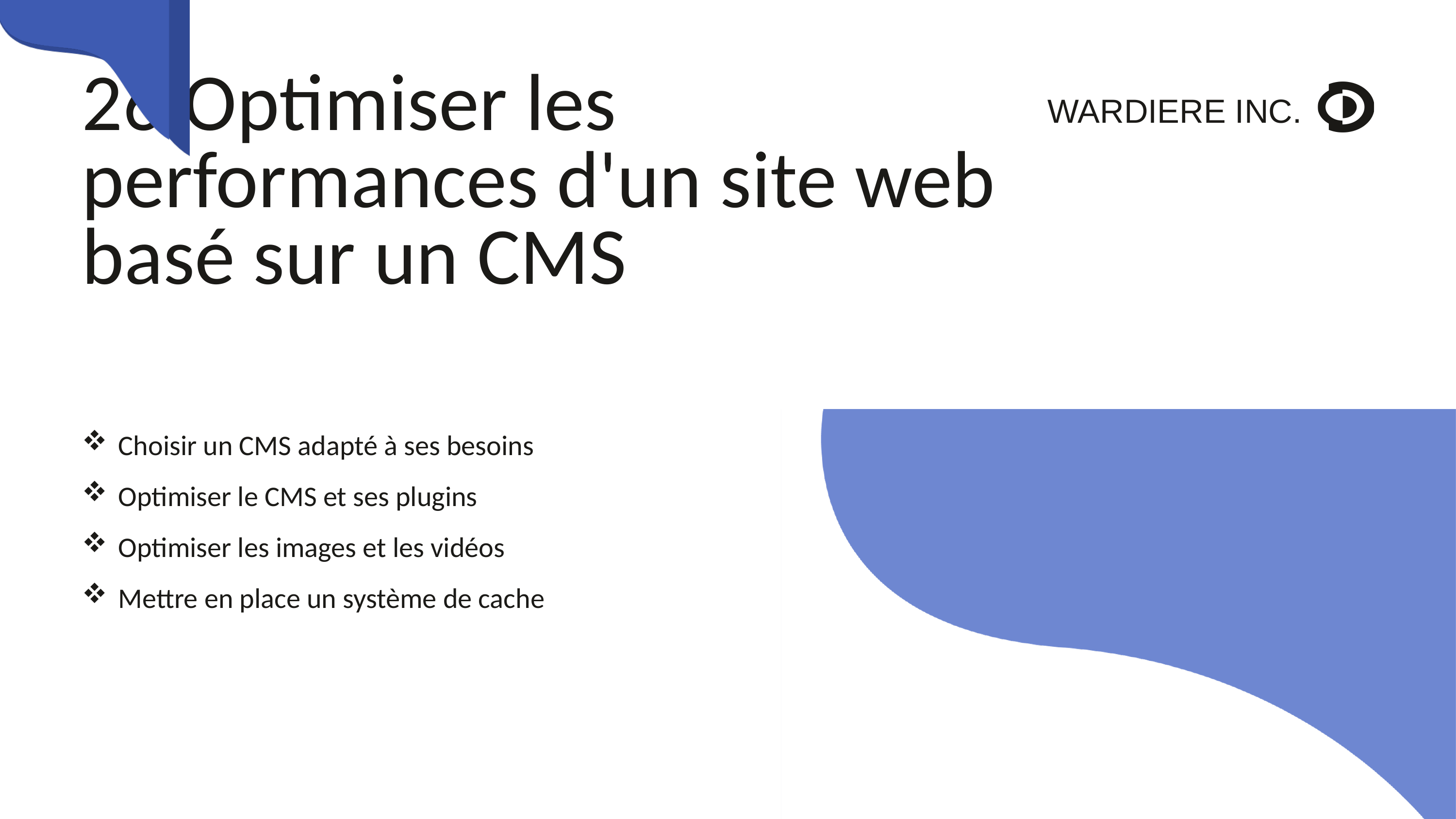

26.Optimiser les performances d'un site web basé sur un CMS

WARDIERE INC.

Choisir un CMS adapté à ses besoins
Optimiser le CMS et ses plugins
Optimiser les images et les vidéos
Mettre en place un système de cache